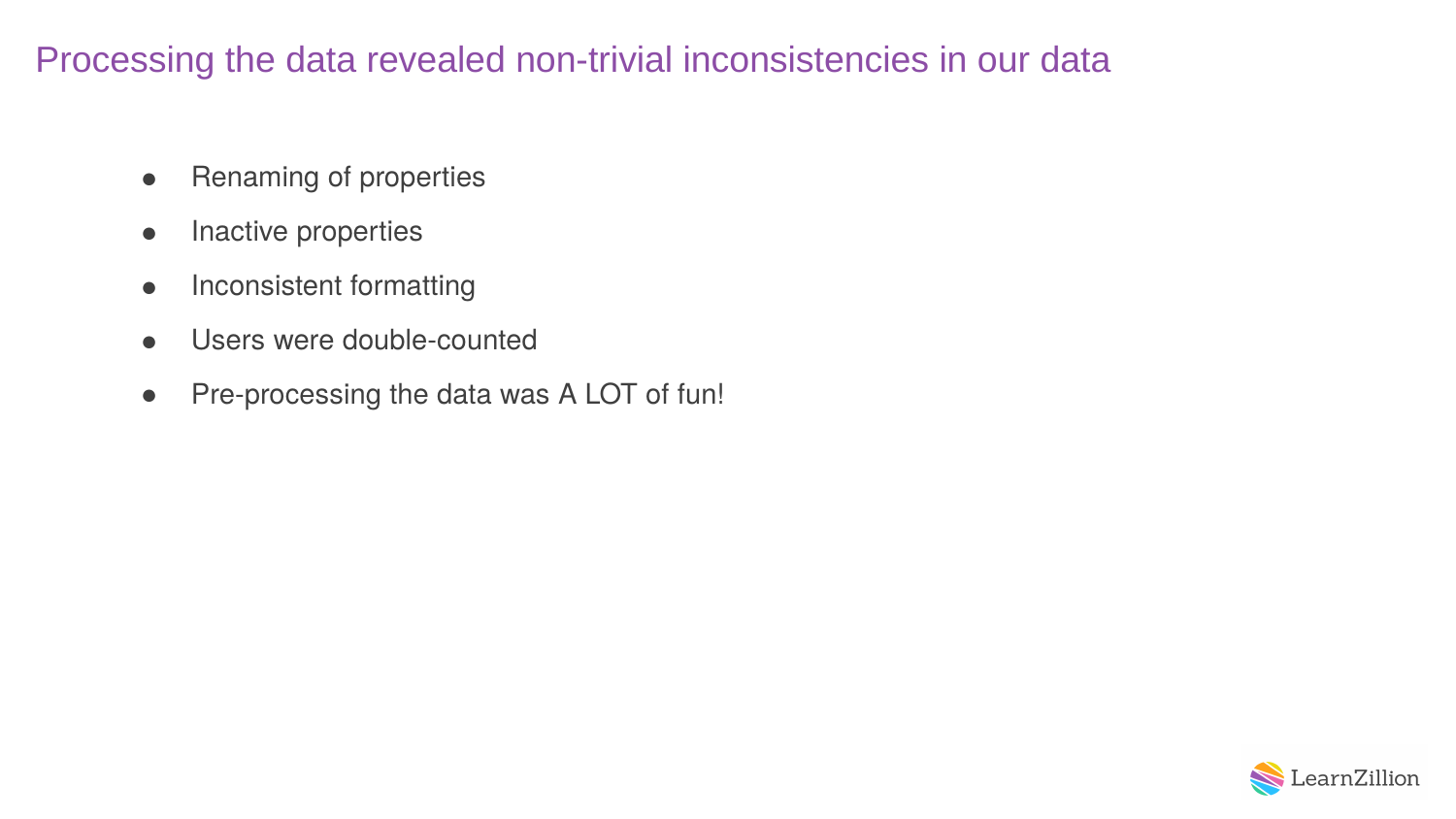

# Processing the data revealed non-trivial inconsistencies in our data
Renaming of properties
Inactive properties
Inconsistent formatting
Users were double-counted
Pre-processing the data was A LOT of fun!